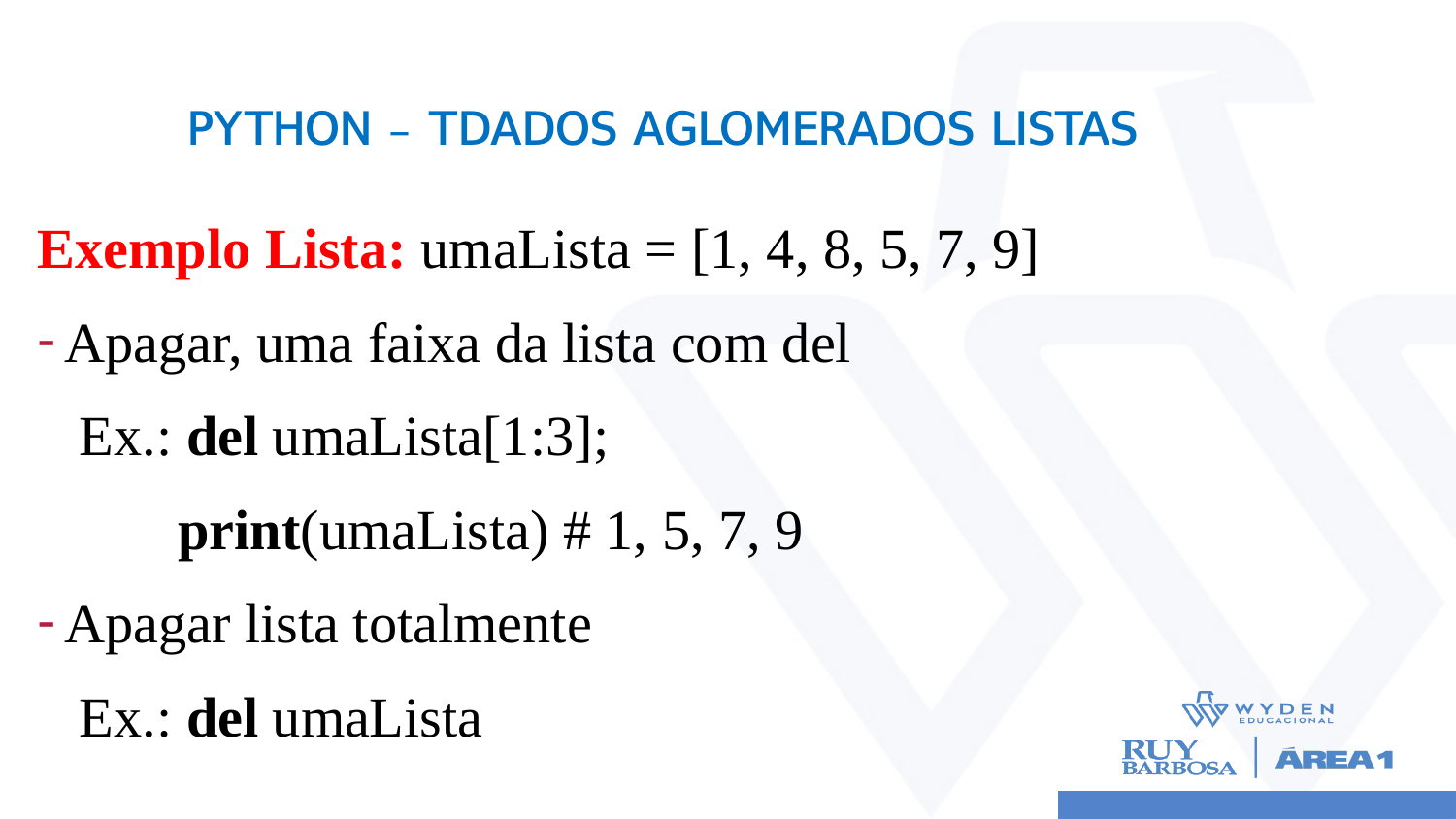

# Python – TDados Aglomerados Listas
Exemplo Lista: umaLista = [1, 4, 8, 5, 7, 9]
Apagar, uma faixa da lista com del
   Ex.: del umaLista[1:3];
          print(umaLista) # 1, 5, 7, 9
Apagar lista totalmente
   Ex.: del umaLista